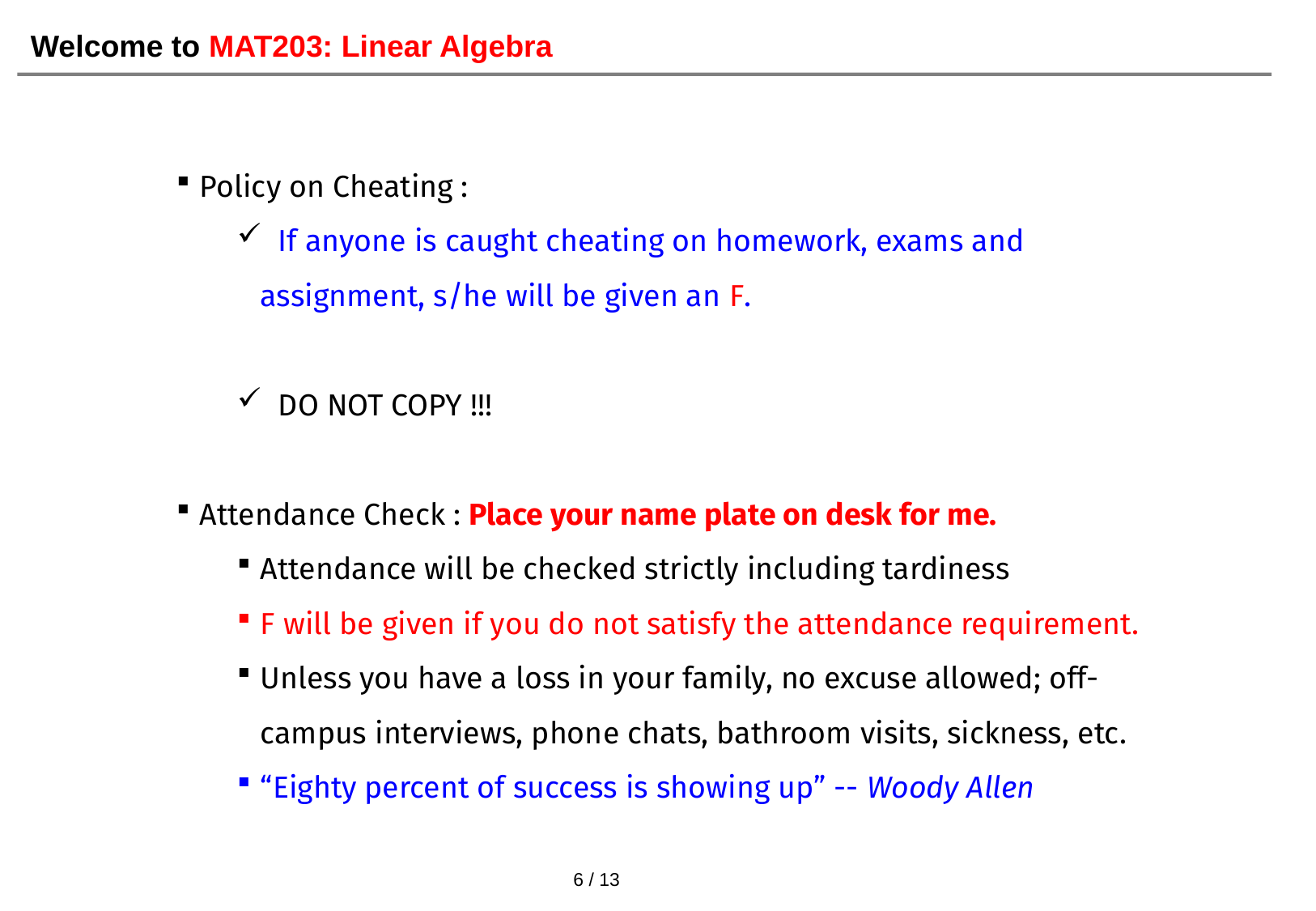

Welcome to MAT203: Linear Algebra
Policy on Cheating :
  If anyone is caught cheating on homework, exams and assignment, s/he will be given an F.
  DO NOT COPY !!!

Attendance Check : Place your name plate on desk for me.
Attendance will be checked strictly including tardiness
F will be given if you do not satisfy the attendance requirement.
Unless you have a loss in your family, no excuse allowed; off-campus interviews, phone chats, bathroom visits, sickness, etc.
“Eighty percent of success is showing up” -- Woody Allen